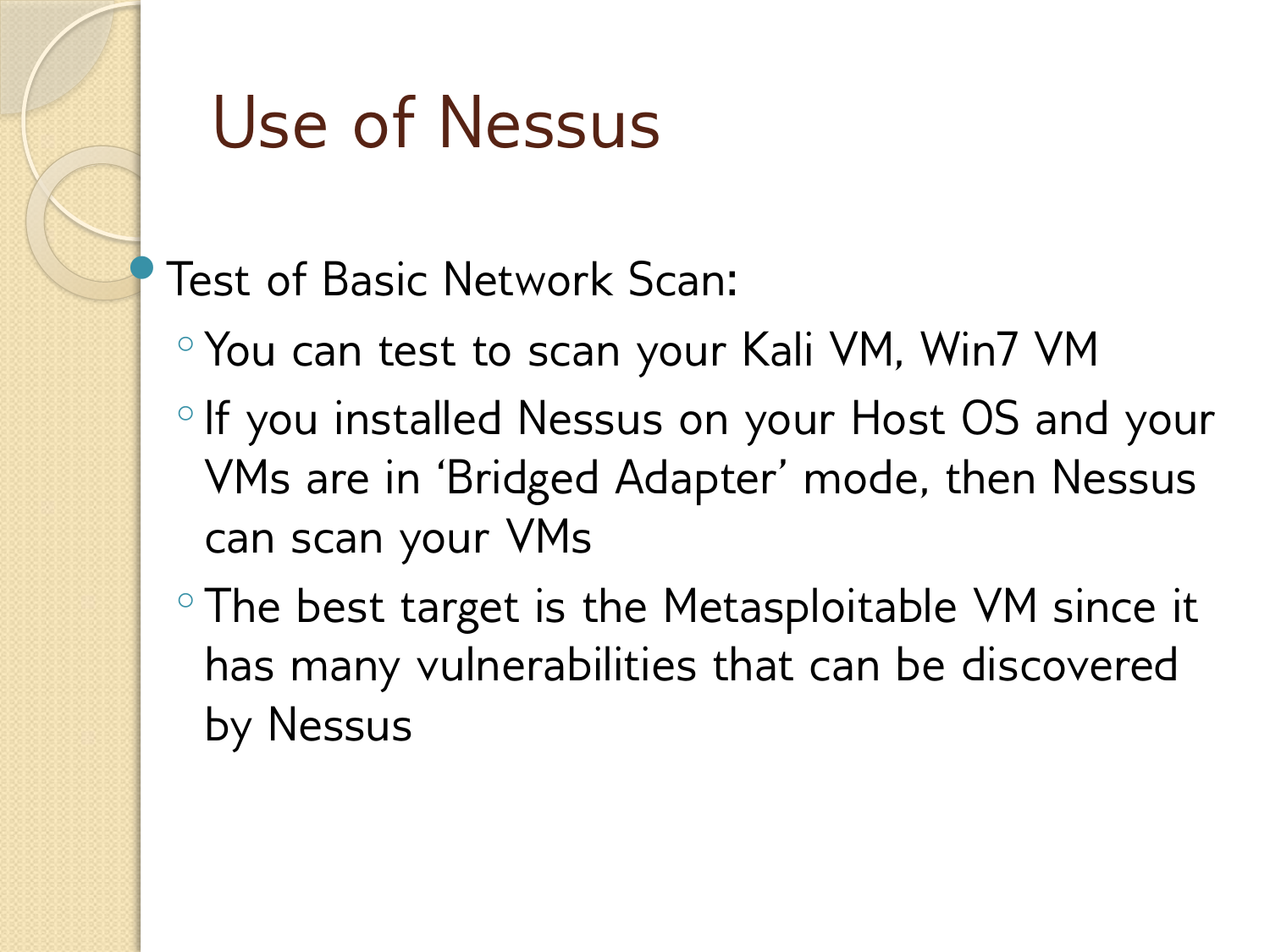

# Use of Nessus
Test of Basic Network Scan:
You can test to scan your Kali VM, Win7 VM
If you installed Nessus on your Host OS and your VMs are in ‘Bridged Adapter’ mode, then Nessus can scan your VMs
The best target is the Metasploitable VM since it has many vulnerabilities that can be discovered by Nessus